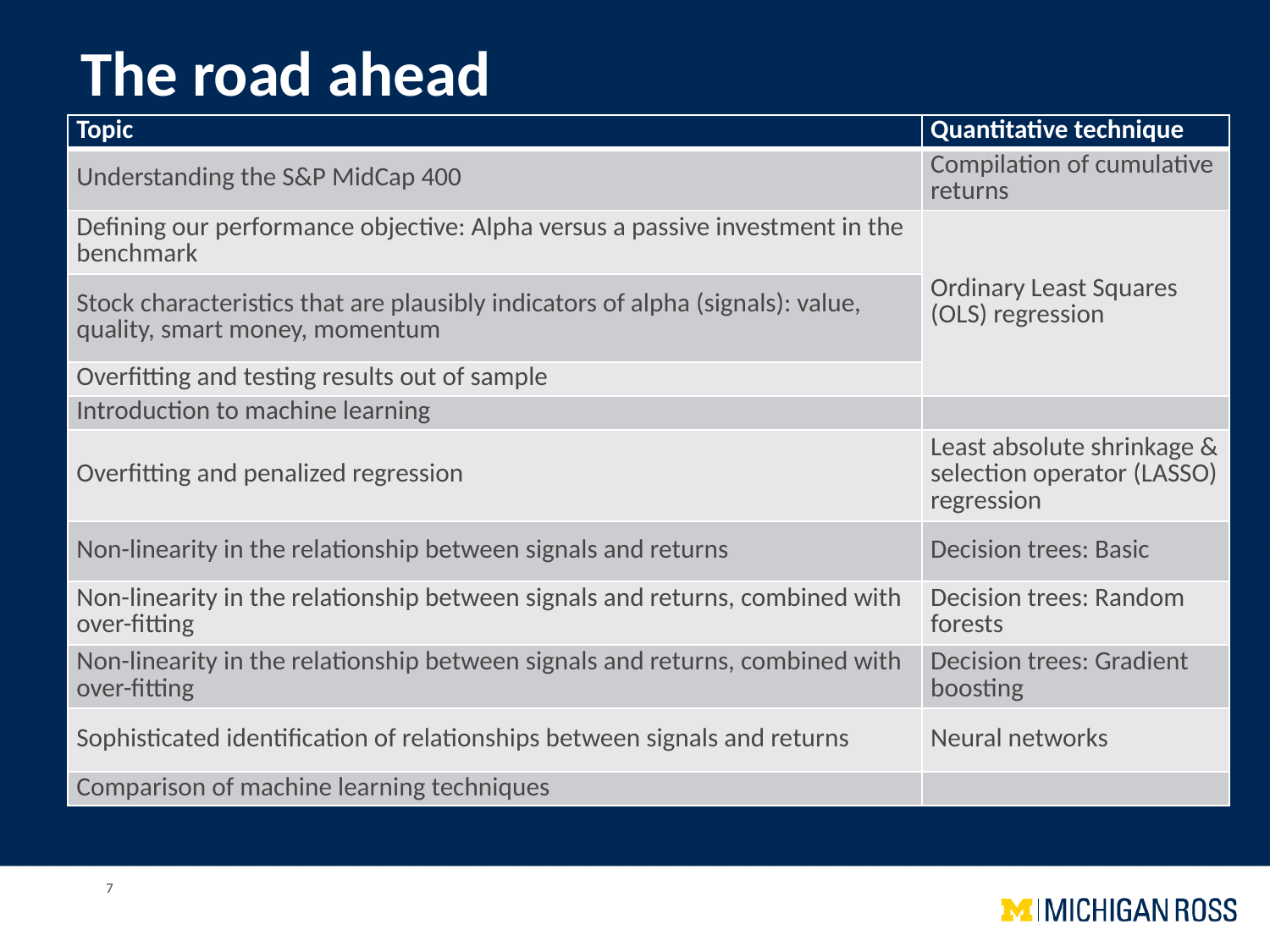

# The road ahead
| Topic | Quantitative technique |
| --- | --- |
| Understanding the S&P MidCap 400 | Compilation of cumulative returns |
| Defining our performance objective: Alpha versus a passive investment in the benchmark | Ordinary Least Squares (OLS) regression |
| Stock characteristics that are plausibly indicators of alpha (signals): value, quality, smart money, momentum |  |
| Overfitting and testing results out of sample |  |
| Introduction to machine learning |  |
| Overfitting and penalized regression | Least absolute shrinkage & selection operator (LASSO) regression |
| Non-linearity in the relationship between signals and returns | Decision trees: Basic |
| Non-linearity in the relationship between signals and returns, combined with over-fitting | Decision trees: Random forests |
| Non-linearity in the relationship between signals and returns, combined with over-fitting | Decision trees: Gradient boosting |
| Sophisticated identification of relationships between signals and returns | Neural networks |
| Comparison of machine learning techniques |  |
7